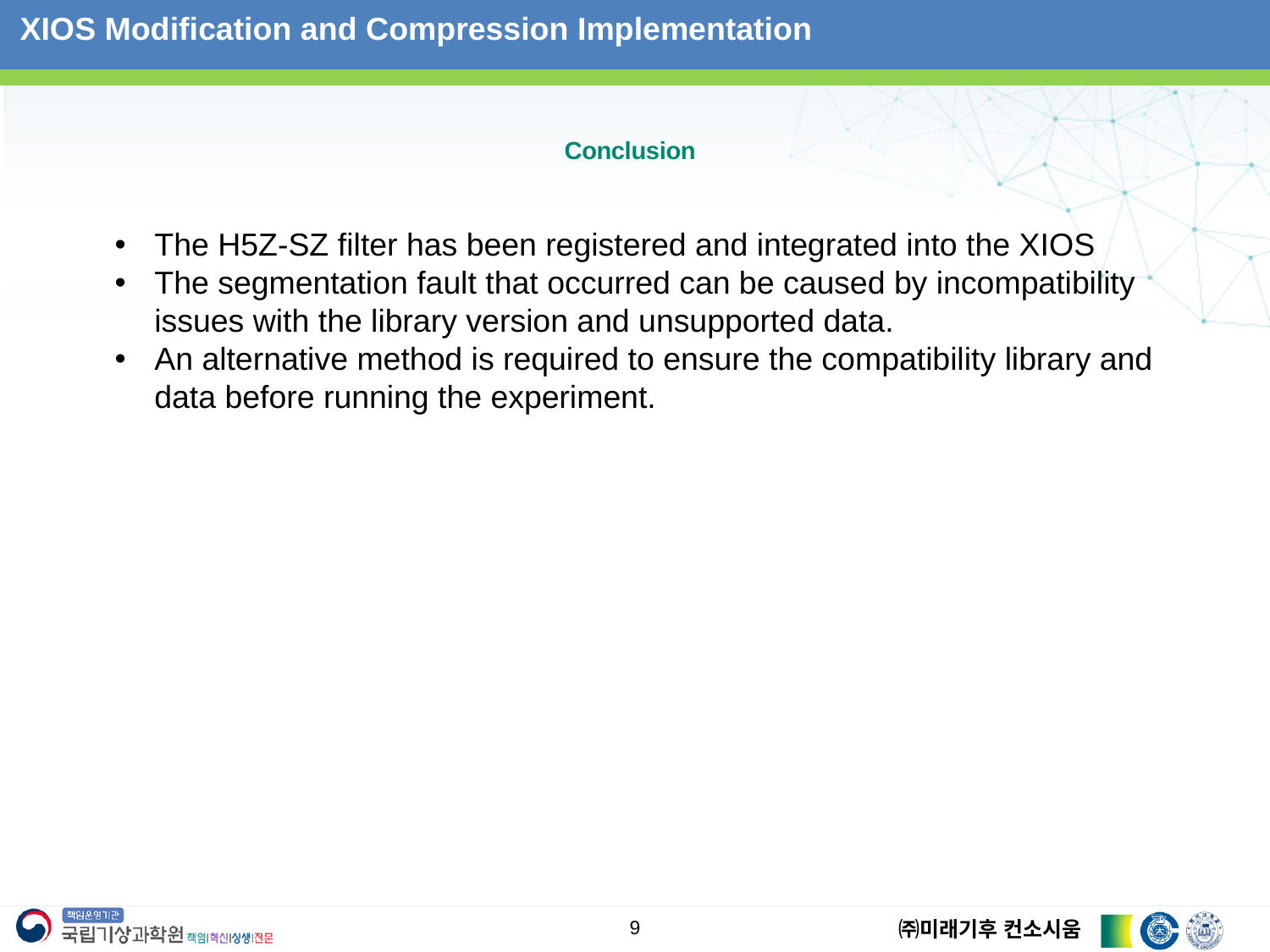

XIOS Modification and Compression Implementation

# Conclusion
The H5Z-SZ filter has been registered and integrated into the XIOS
The segmentation fault that occurred can be caused by incompatibility issues with the library version and unsupported data.
An alternative method is required to ensure the compatibility library and data before running the experiment.